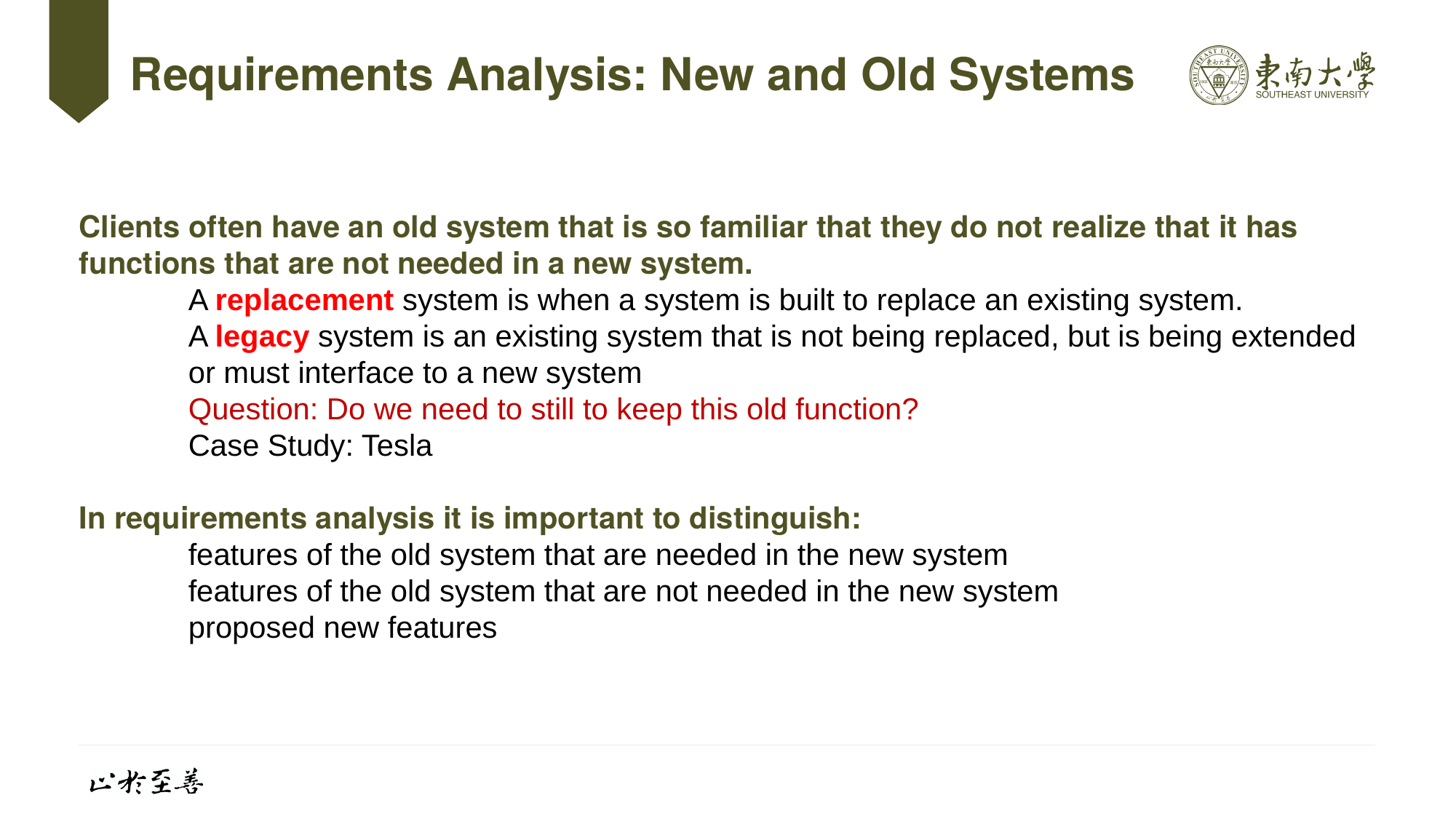

# Requirements Analysis: New and Old Systems
Clients often have an old system that is so familiar that they do not realize that it has functions that are not needed in a new system.
	A replacement system is when a system is built to replace an existing system.
	A legacy system is an existing system that is not being replaced, but is being extended 	or must interface to a new system
	Question: Do we need to still to keep this old function?
	Case Study: Tesla

In requirements analysis it is important to distinguish:
	features of the old system that are needed in the new system
	features of the old system that are not needed in the new system
	proposed new features
19